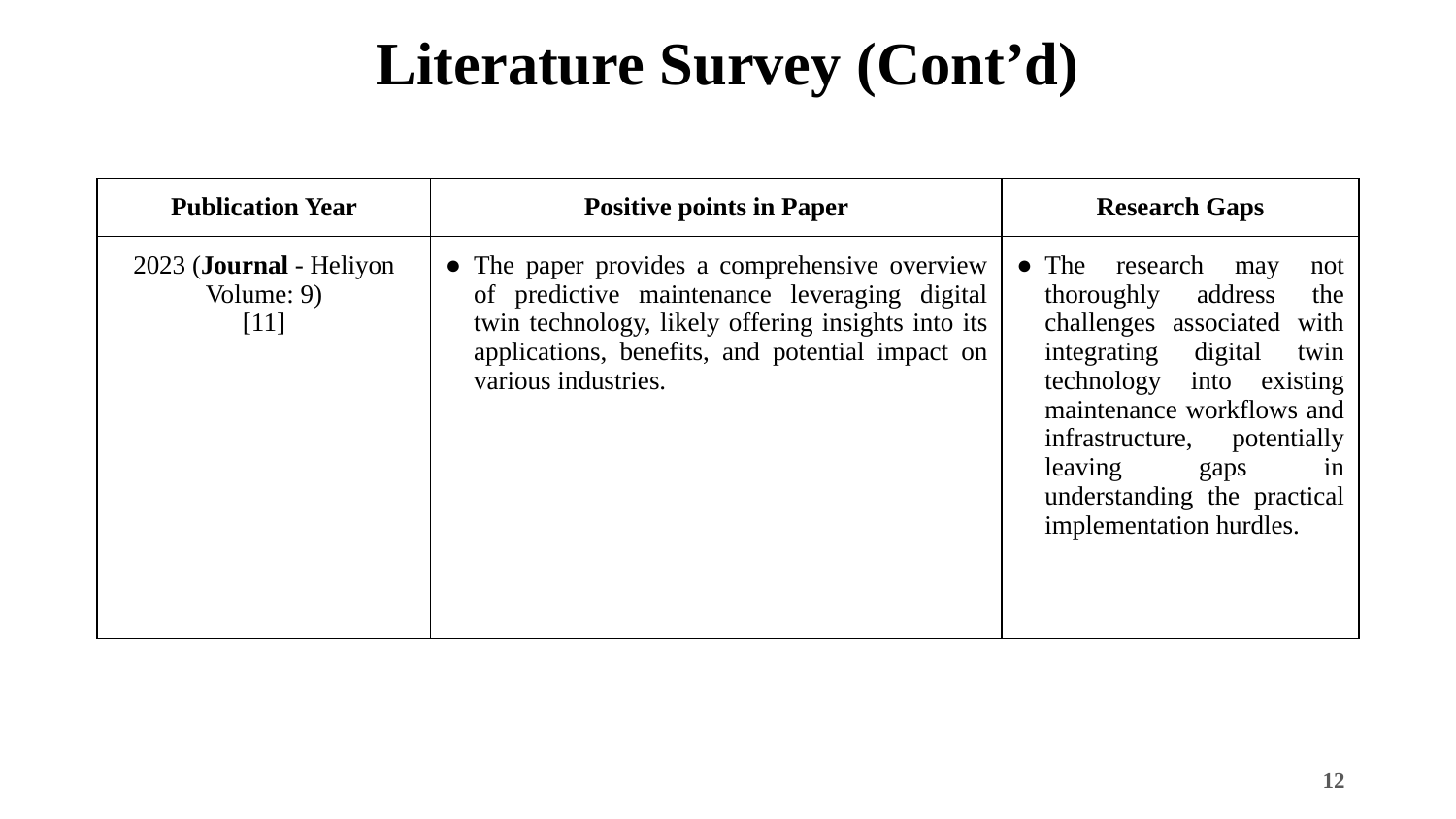

# Literature Survey (Cont’d)

| Publication Year | Positive points in Paper | Research Gaps |
| --- | --- | --- |
| 2023 (Journal - Heliyon Volume: 9) [11] | The paper provides a comprehensive overview of predictive maintenance leveraging digital twin technology, likely offering insights into its applications, benefits, and potential impact on various industries. | The research may not thoroughly address the challenges associated with integrating digital twin technology into existing maintenance workflows and infrastructure, potentially leaving gaps in understanding the practical implementation hurdles. |
12